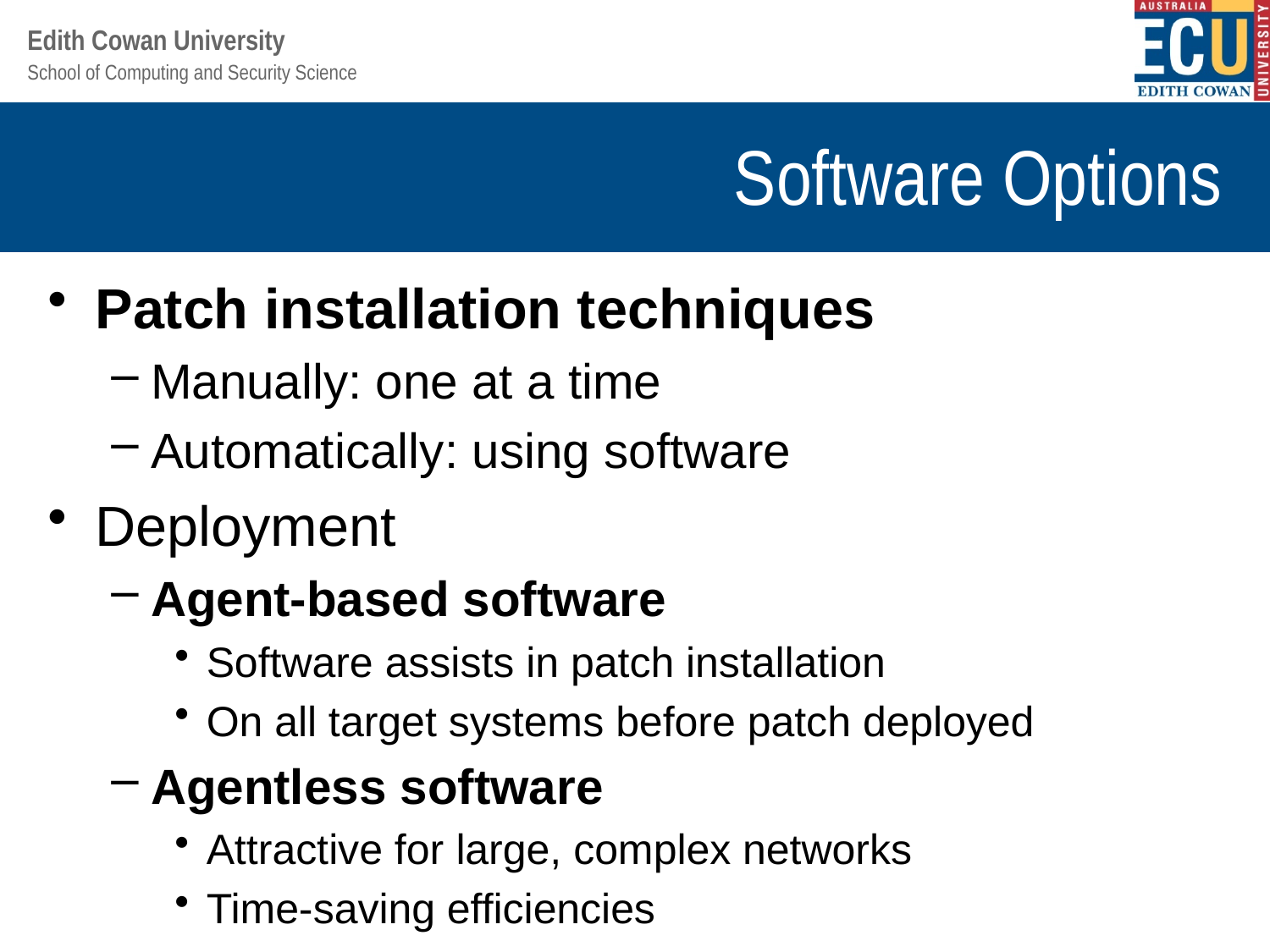

# Software Options
Patch installation techniques
Manually: one at a time
Automatically: using software
Deployment
Agent-based software
Software assists in patch installation
On all target systems before patch deployed
Agentless software
Attractive for large, complex networks
Time-saving efficiencies